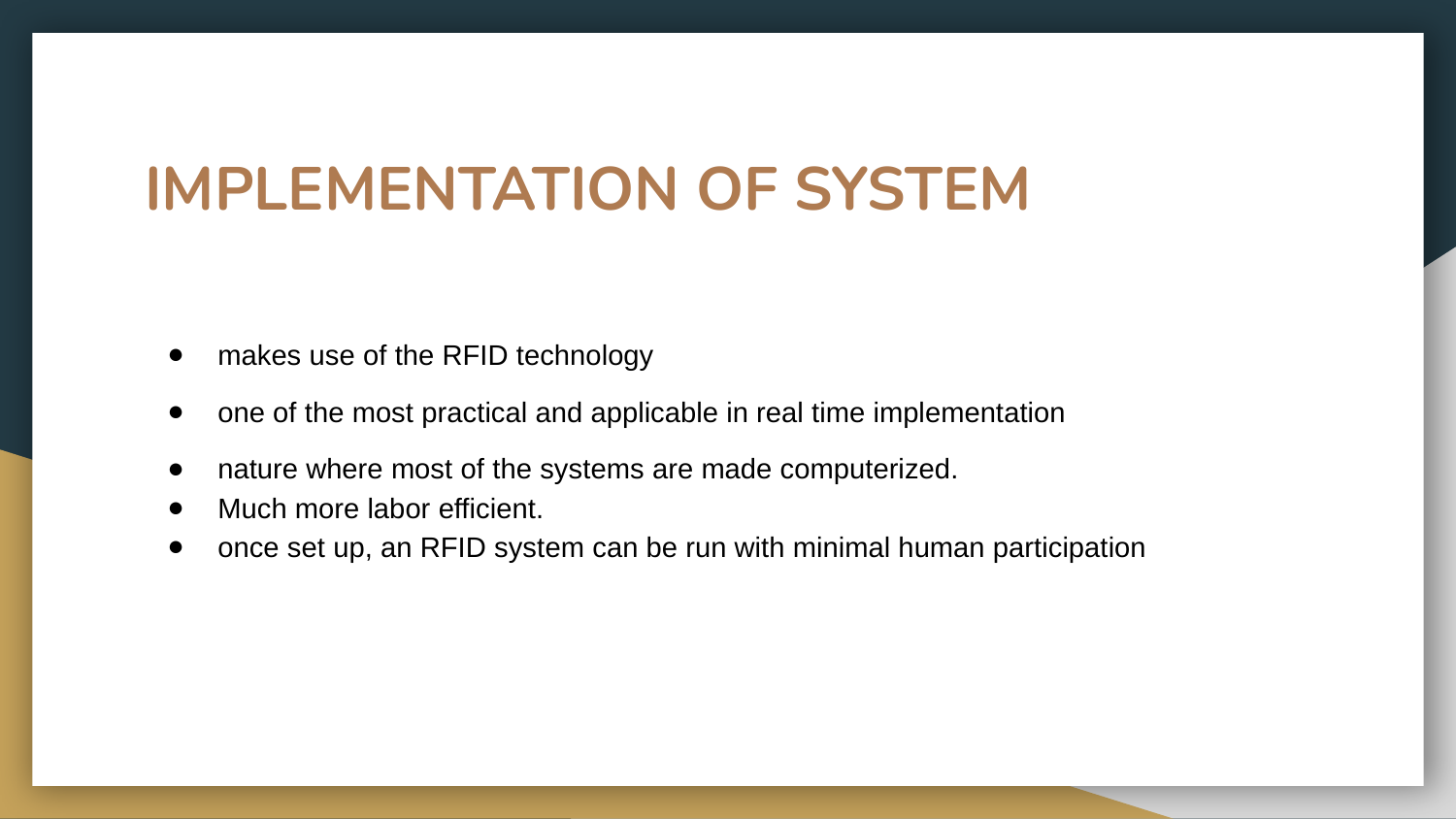

# IMPLEMENTATION OF SYSTEM
makes use of the RFID technology
one of the most practical and applicable in real time implementation
nature where most of the systems are made computerized.
Much more labor efficient.
once set up, an RFID system can be run with minimal human participation